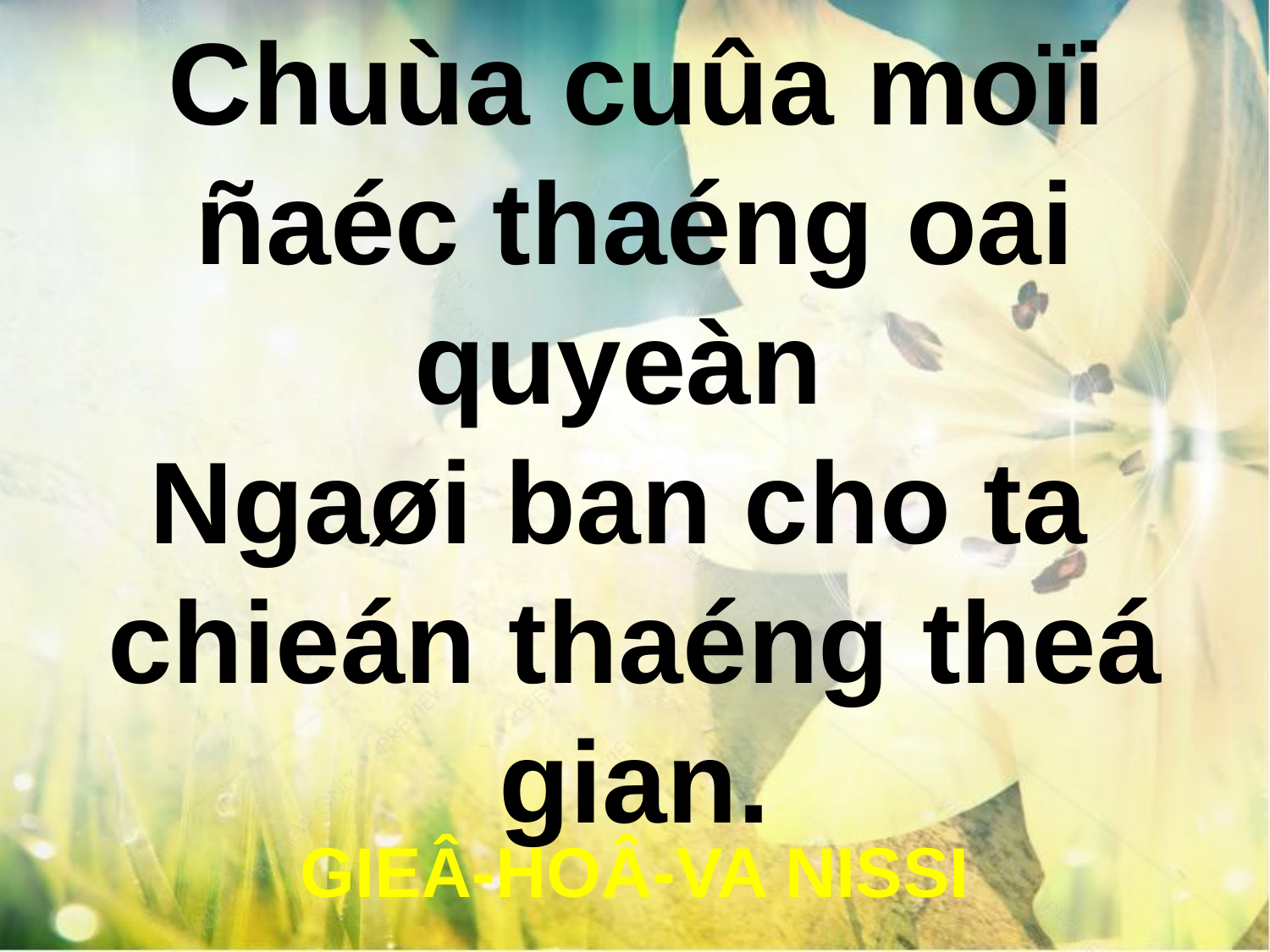

Chuùa cuûa moïi
ñaéc thaéng oai quyeàn
Ngaøi ban cho ta
chieán thaéng theá gian.
GIEÂ-HOÂ-VA NISSI